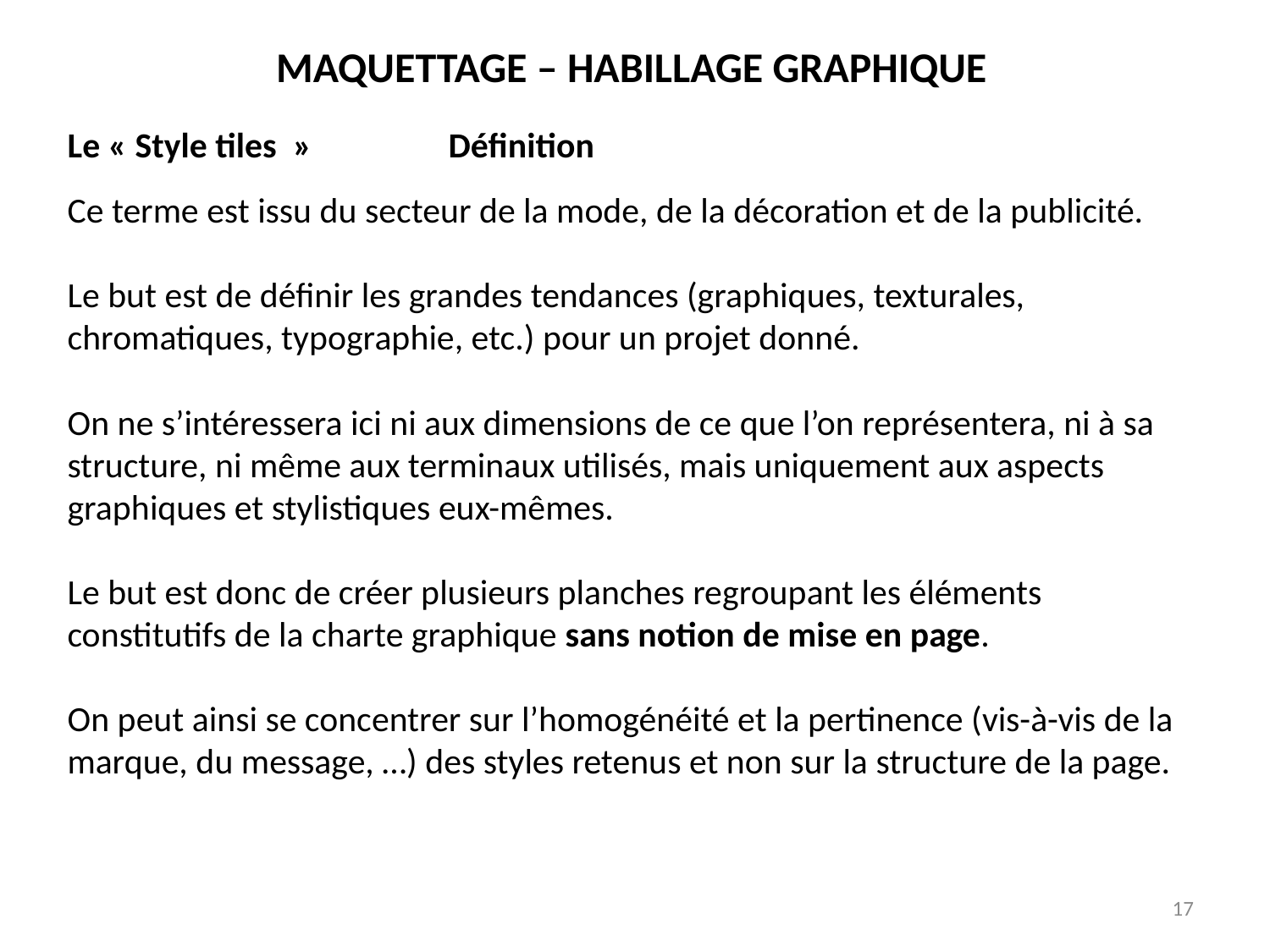

MAQUETTAGE – HABILLAGE GRAPHIQUE
Le « Style tiles  »		Définition
Ce terme est issu du secteur de la mode, de la décoration et de la publicité.

Le but est de définir les grandes tendances (graphiques, texturales, chromatiques, typographie, etc.) pour un projet donné.

On ne s’intéressera ici ni aux dimensions de ce que l’on représentera, ni à sa structure, ni même aux terminaux utilisés, mais uniquement aux aspects graphiques et stylistiques eux-mêmes.

Le but est donc de créer plusieurs planches regroupant les éléments constitutifs de la charte graphique sans notion de mise en page.

On peut ainsi se concentrer sur l’homogénéité et la pertinence (vis-à-vis de la marque, du message, …) des styles retenus et non sur la structure de la page.

17